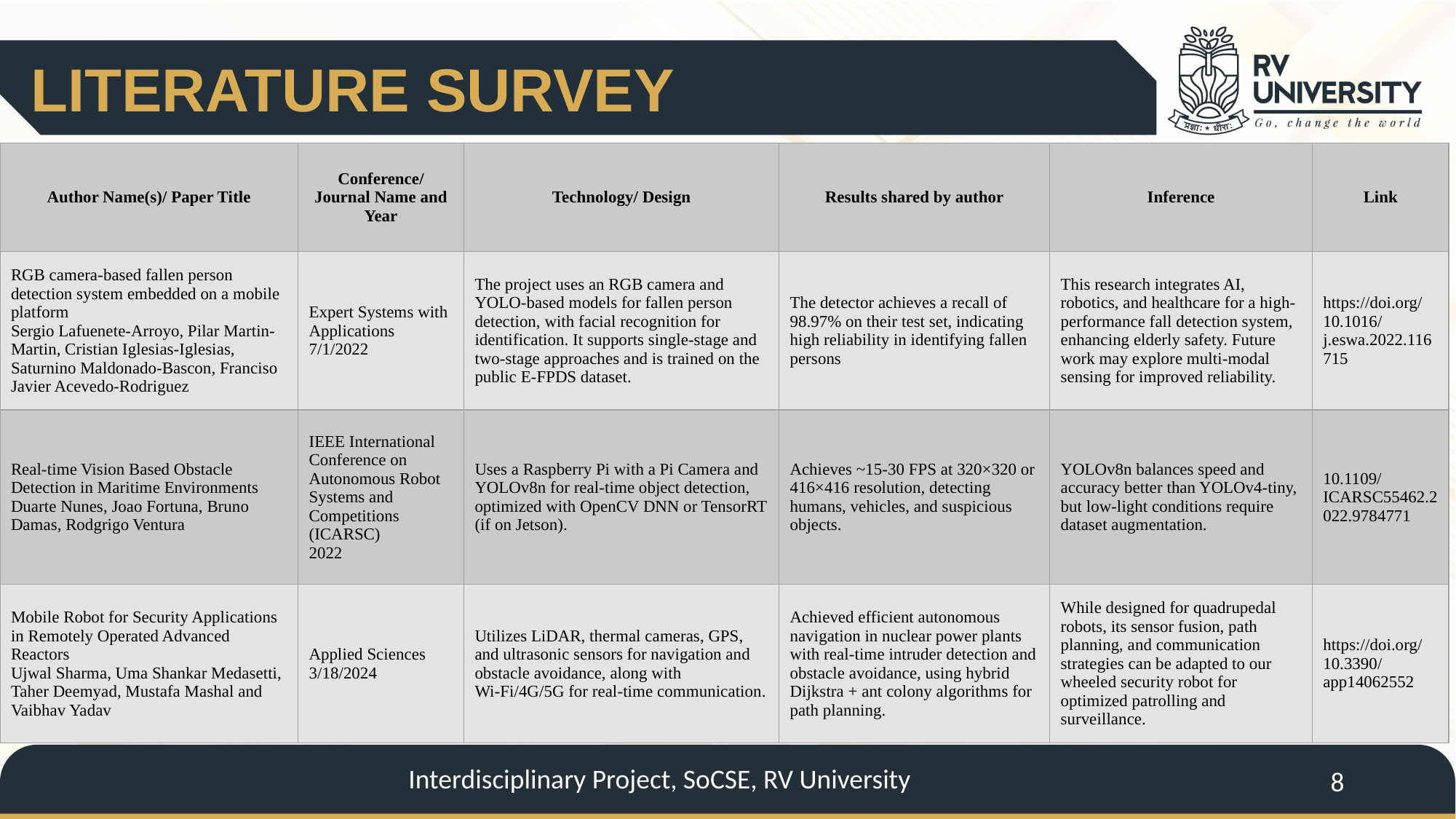

LITERATURE SURVEY
| Author Name(s)/ Paper Title | Conference/ Journal Name and Year | Technology/ Design | Results shared by author | Inference | Link |
| --- | --- | --- | --- | --- | --- |
| RGB camera-based fallen person detection system embedded on a mobile platform Sergio Lafuenete-Arroyo, Pilar Martin-Martin, Cristian Iglesias-Iglesias, Saturnino Maldonado-Bascon, Franciso Javier Acevedo-Rodriguez | Expert Systems with Applications 7/1/2022 | The project uses an RGB camera and YOLO-based models for fallen person detection, with facial recognition for identification. It supports single-stage and two-stage approaches and is trained on the public E-FPDS dataset. | The detector achieves a recall of 98.97% on their test set, indicating high reliability in identifying fallen persons | This research integrates AI, robotics, and healthcare for a high-performance fall detection system, enhancing elderly safety. Future work may explore multi-modal sensing for improved reliability. | https://doi.org/10.1016/j.eswa.2022.116715 |
| Real-time Vision Based Obstacle Detection in Maritime Environments Duarte Nunes, Joao Fortuna, Bruno Damas, Rodgrigo Ventura | IEEE International Conference on Autonomous Robot Systems and Competitions (ICARSC) 2022 | Uses a Raspberry Pi with a Pi Camera and YOLOv8n for real-time object detection, optimized with OpenCV DNN or TensorRT (if on Jetson). | Achieves ~15-30 FPS at 320×320 or 416×416 resolution, detecting humans, vehicles, and suspicious objects. | YOLOv8n balances speed and accuracy better than YOLOv4-tiny, but low-light conditions require dataset augmentation. | 10.1109/ICARSC55462.2022.9784771 |
| Mobile Robot for Security Applications in Remotely Operated Advanced Reactors Ujwal Sharma, Uma Shankar Medasetti, Taher Deemyad, Mustafa Mashal and Vaibhav Yadav | Applied Sciences 3/18/2024 | Utilizes LiDAR, thermal cameras, GPS, and ultrasonic sensors for navigation and obstacle avoidance, along with Wi-Fi/4G/5G for real-time communication. | Achieved efficient autonomous navigation in nuclear power plants with real-time intruder detection and obstacle avoidance, using hybrid Dijkstra + ant colony algorithms for path planning. | While designed for quadrupedal robots, its sensor fusion, path planning, and communication strategies can be adapted to our wheeled security robot for optimized patrolling and surveillance. | https://doi.org/10.3390/app14062552 |

Interdisciplinary Project, SoCSE, RV University
8